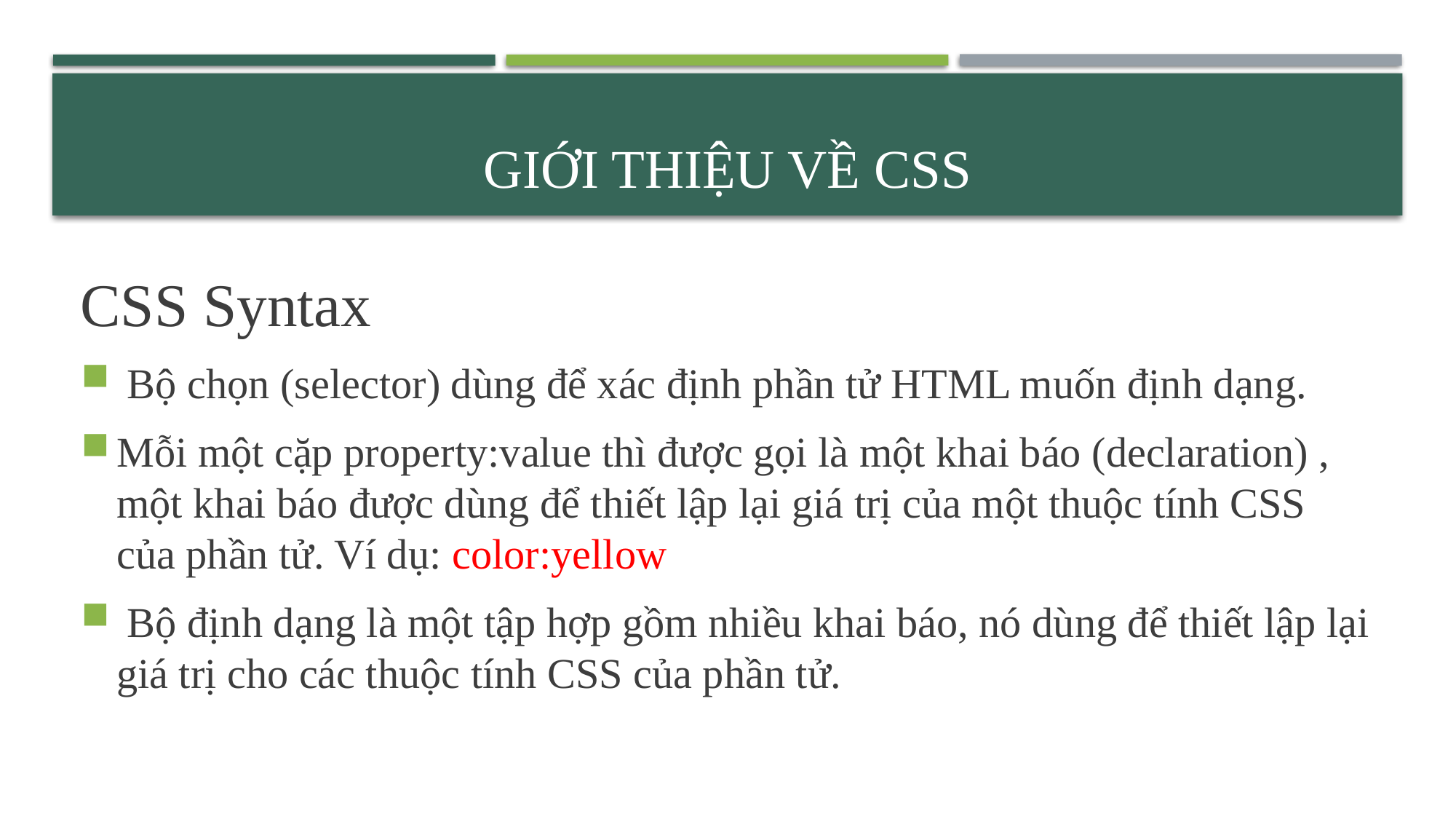

# Giới thiệu về css
CSS Syntax
 Bộ chọn (selector) dùng để xác định phần tử HTML muốn định dạng.
Mỗi một cặp property:value thì được gọi là một khai báo (declaration) , một khai báo được dùng để thiết lập lại giá trị của một thuộc tính CSS của phần tử. Ví dụ: color:yellow
 Bộ định dạng là một tập hợp gồm nhiều khai báo, nó dùng để thiết lập lại giá trị cho các thuộc tính CSS của phần tử.